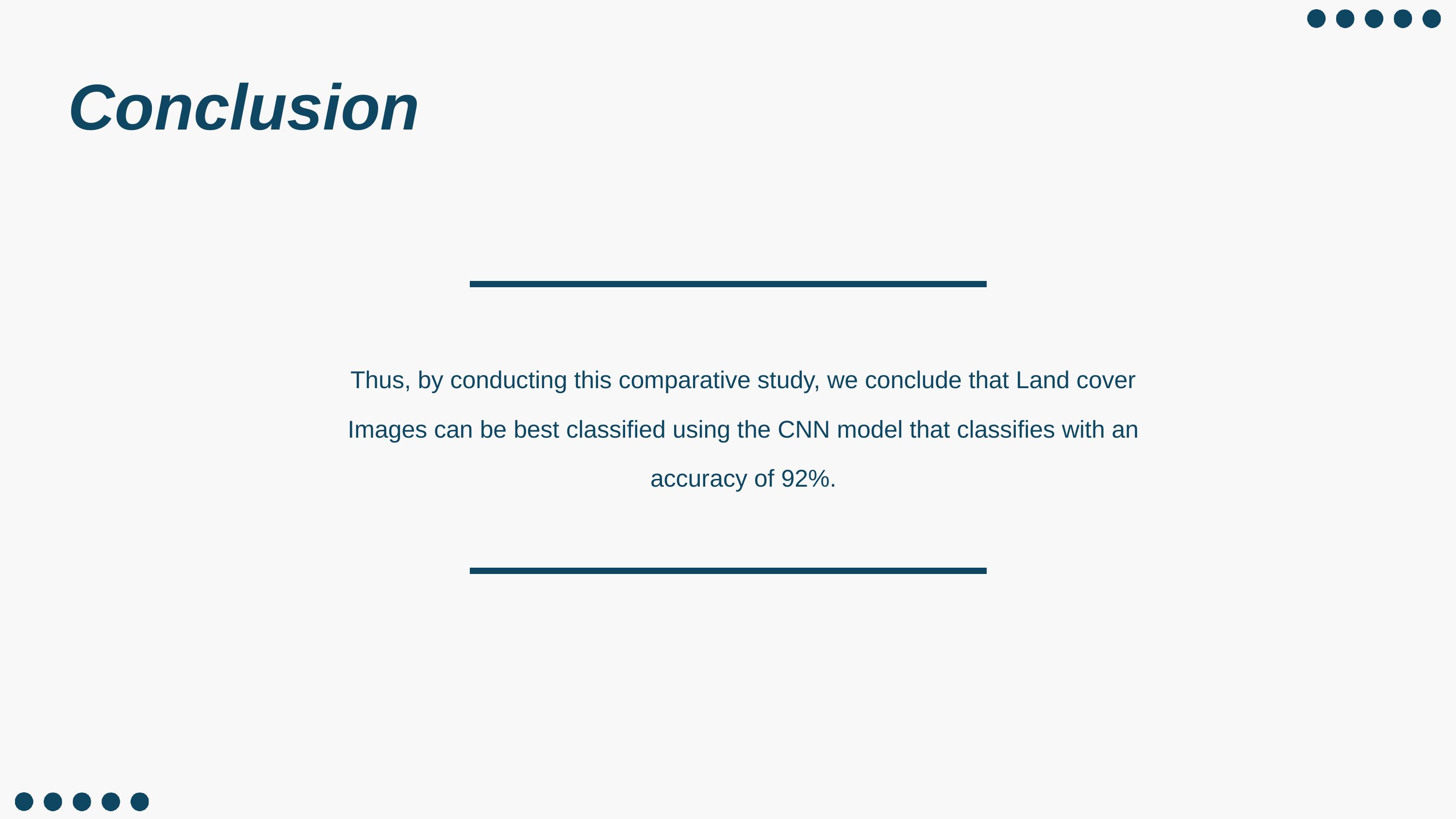

Conclusion
Thus, by conducting this comparative study, we conclude that Land cover Images can be best classified using the CNN model that classifies with an accuracy of 92%.